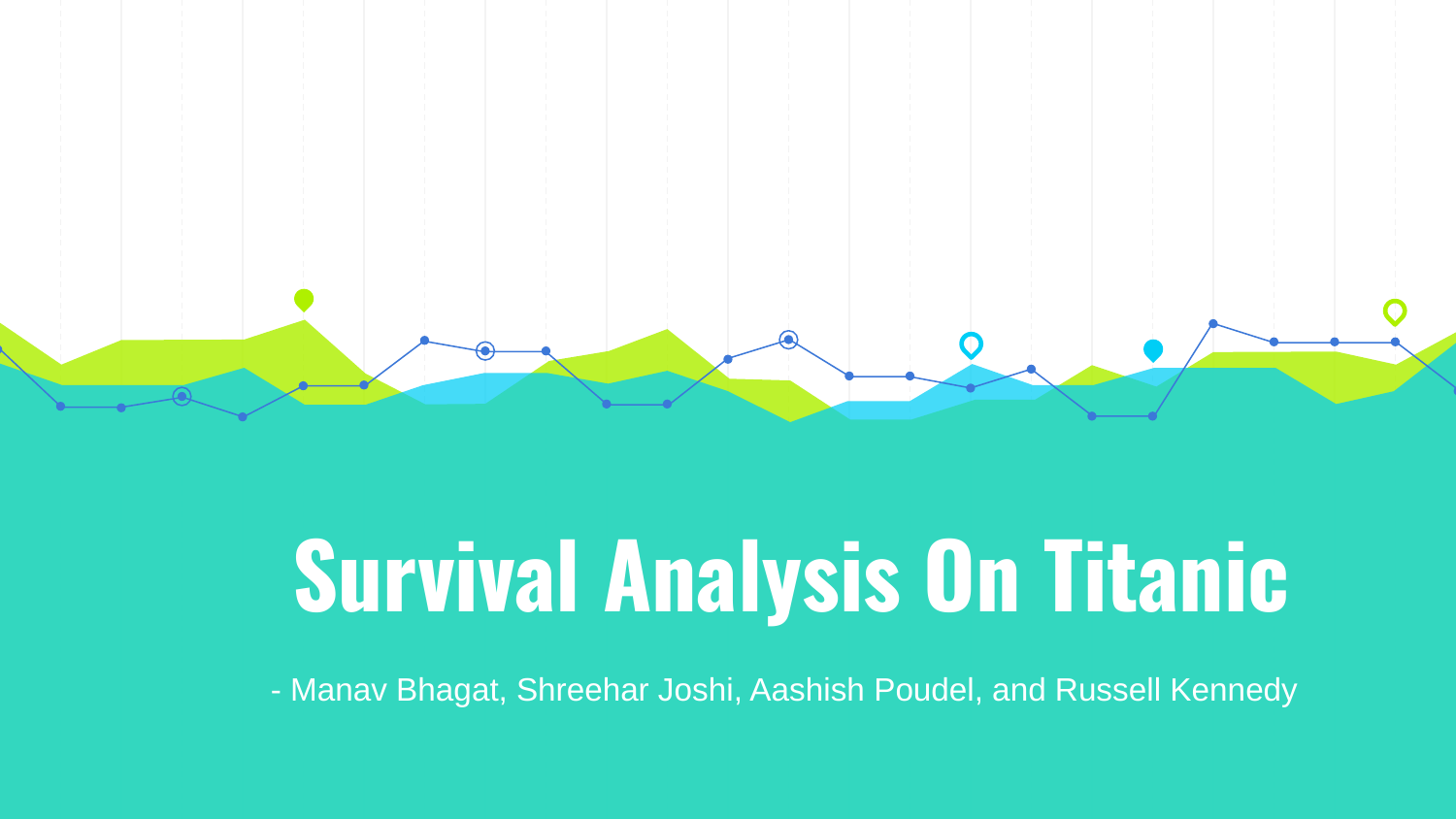

# Survival Analysis On Titanic
- Manav Bhagat, Shreehar Joshi, Aashish Poudel, and Russell Kennedy